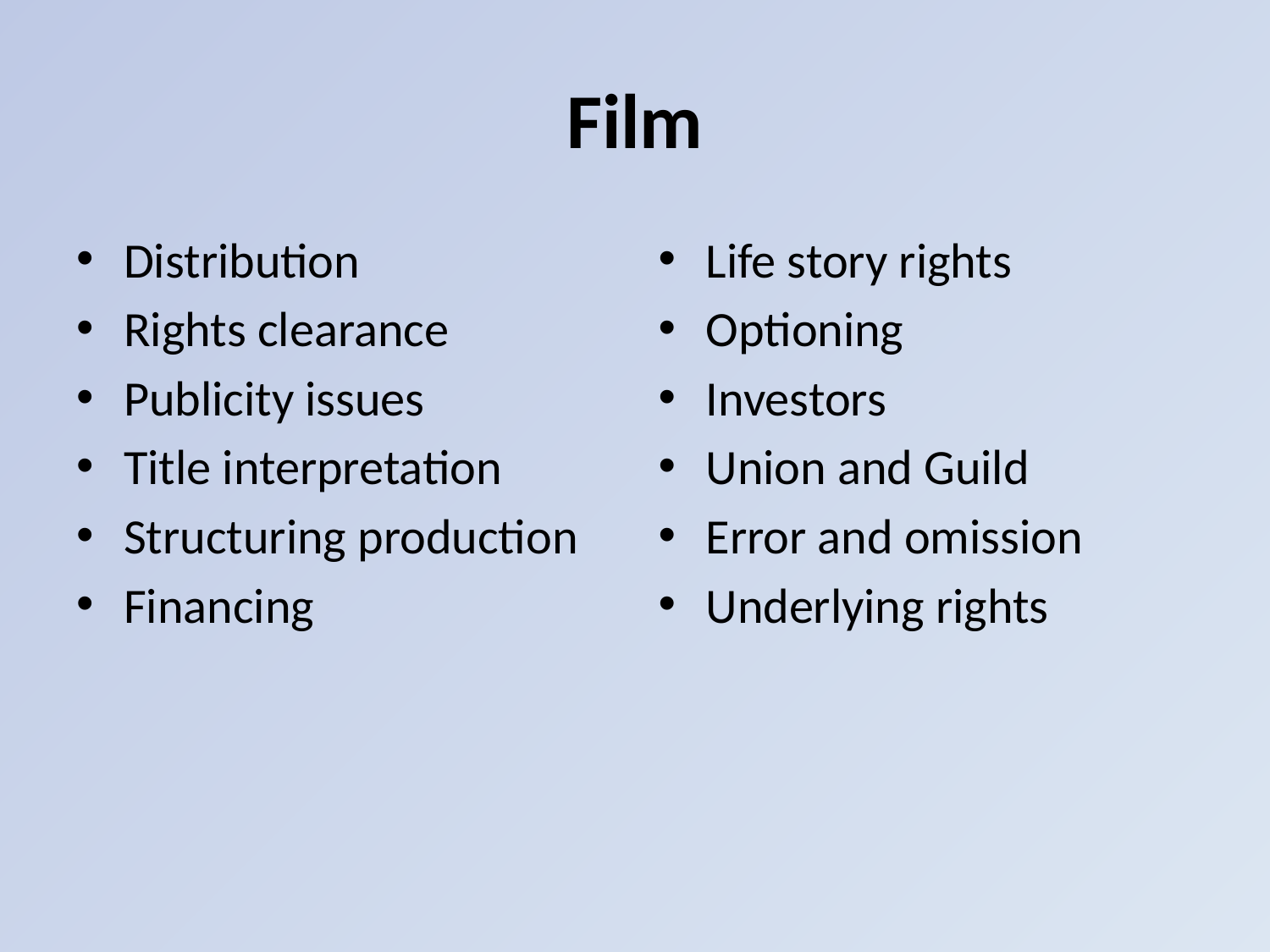

# Film
Distribution
Rights clearance
Publicity issues
Title interpretation
Structuring production
Financing

Life story rights
Optioning
Investors
Union and Guild
Error and omission
Underlying rights